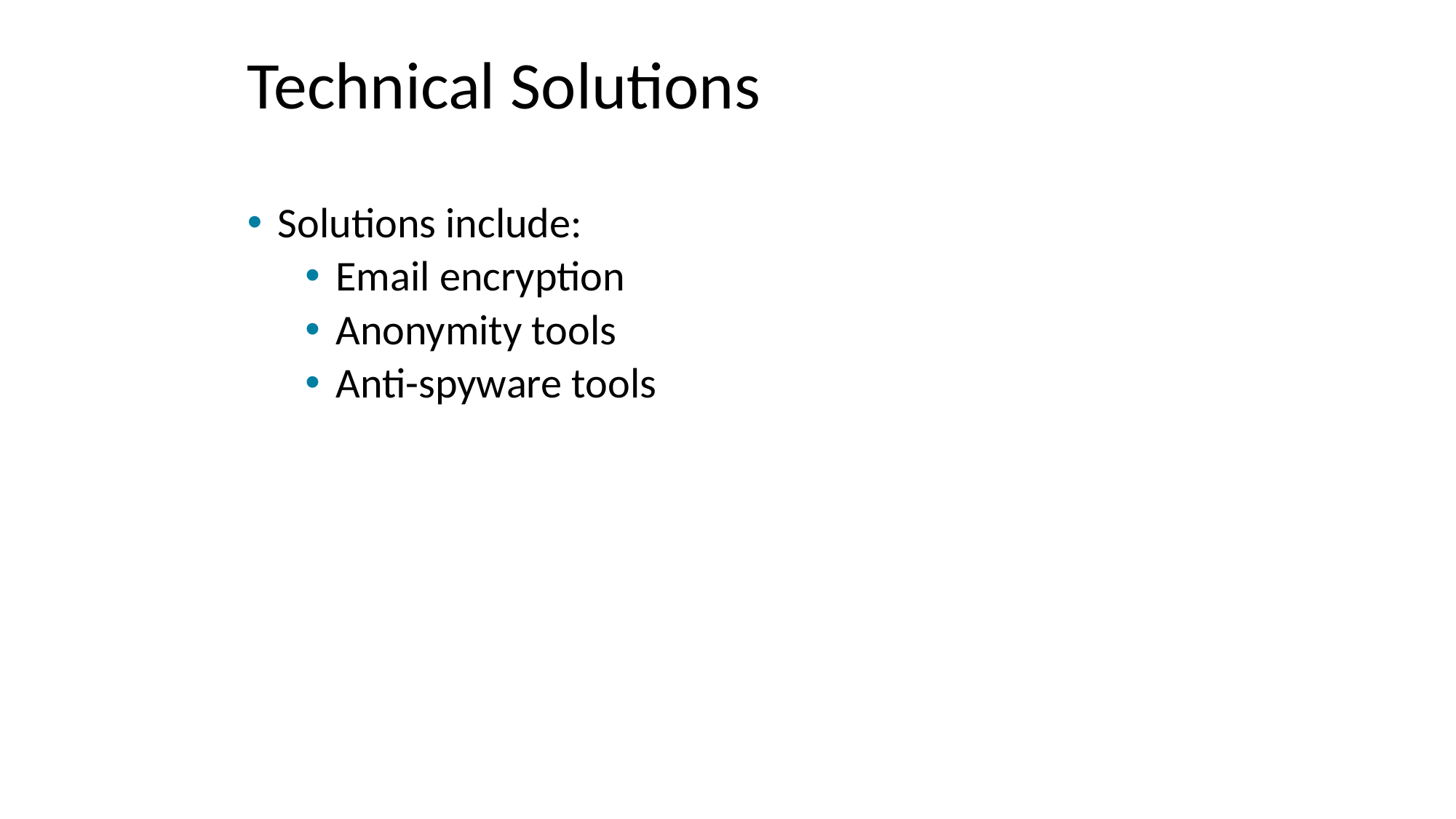

# Technical Solutions
Solutions include:
Email encryption
Anonymity tools
Anti-spyware tools